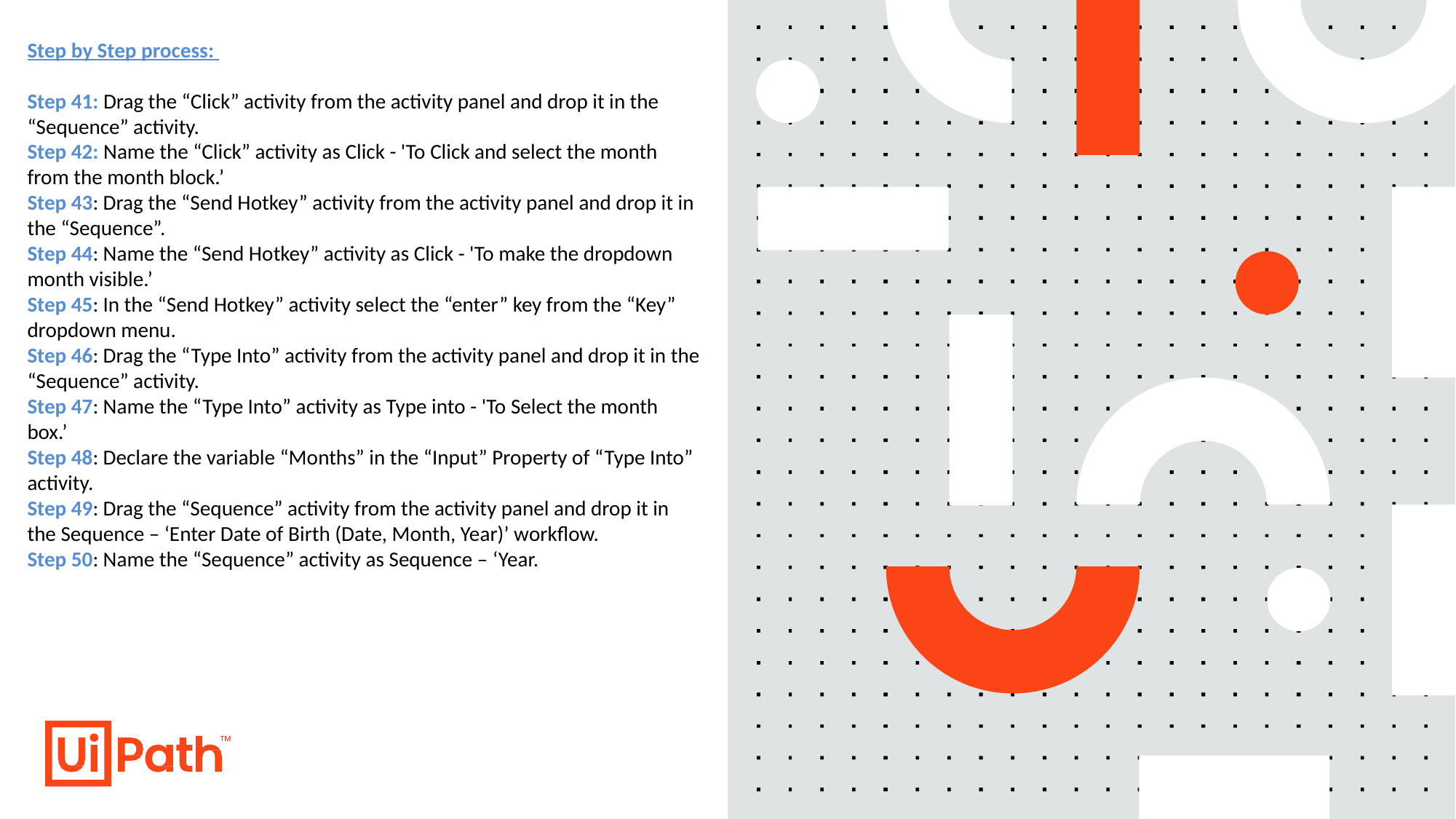

# Step by Step process: Step 41: Drag the “Click” activity from the activity panel and drop it in the “Sequence” activity. Step 42: Name the “Click” activity as Click - 'To Click and select the month from the month block.’ Step 43: Drag the “Send Hotkey” activity from the activity panel and drop it in the “Sequence”. Step 44: Name the “Send Hotkey” activity as Click - 'To make the dropdown month visible.’ Step 45: In the “Send Hotkey” activity select the “enter” key from the “Key” dropdown menu. Step 46: Drag the “Type Into” activity from the activity panel and drop it in the “Sequence” activity. Step 47: Name the “Type Into” activity as Type into - 'To Select the month box.’ Step 48: Declare the variable “Months” in the “Input” Property of “Type Into” activity. Step 49: Drag the “Sequence” activity from the activity panel and drop it in the Sequence – ‘Enter Date of Birth (Date, Month, Year)’ workflow. Step 50: Name the “Sequence” activity as Sequence – ‘Year.